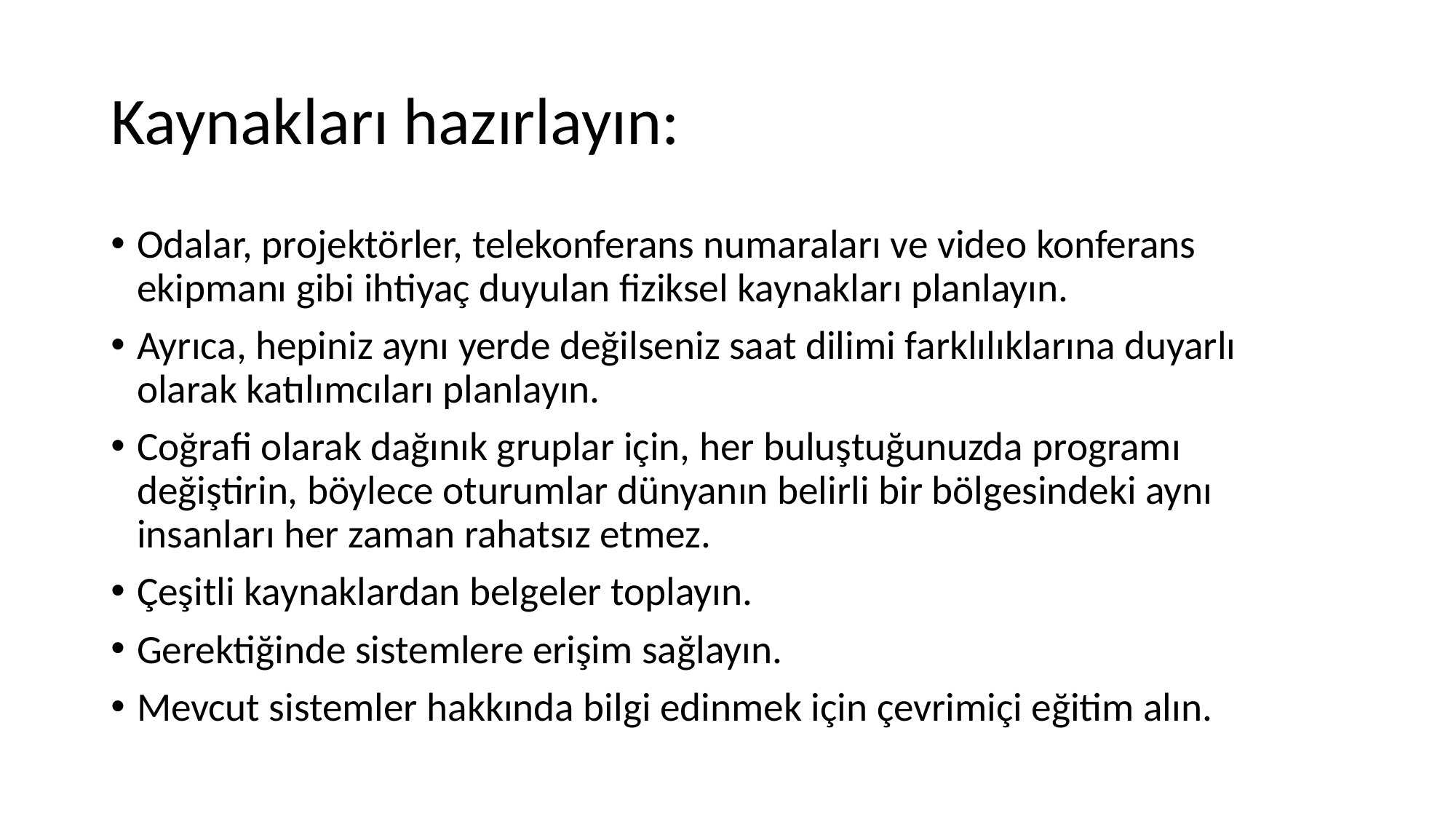

# Kaynakları hazırlayın:
Odalar, projektörler, telekonferans numaraları ve video konferans ekipmanı gibi ihtiyaç duyulan fiziksel kaynakları planlayın.
Ayrıca, hepiniz aynı yerde değilseniz saat dilimi farklılıklarına duyarlı olarak katılımcıları planlayın.
Coğrafi olarak dağınık gruplar için, her buluştuğunuzda programı değiştirin, böylece oturumlar dünyanın belirli bir bölgesindeki aynı insanları her zaman rahatsız etmez.
Çeşitli kaynaklardan belgeler toplayın.
Gerektiğinde sistemlere erişim sağlayın.
Mevcut sistemler hakkında bilgi edinmek için çevrimiçi eğitim alın.